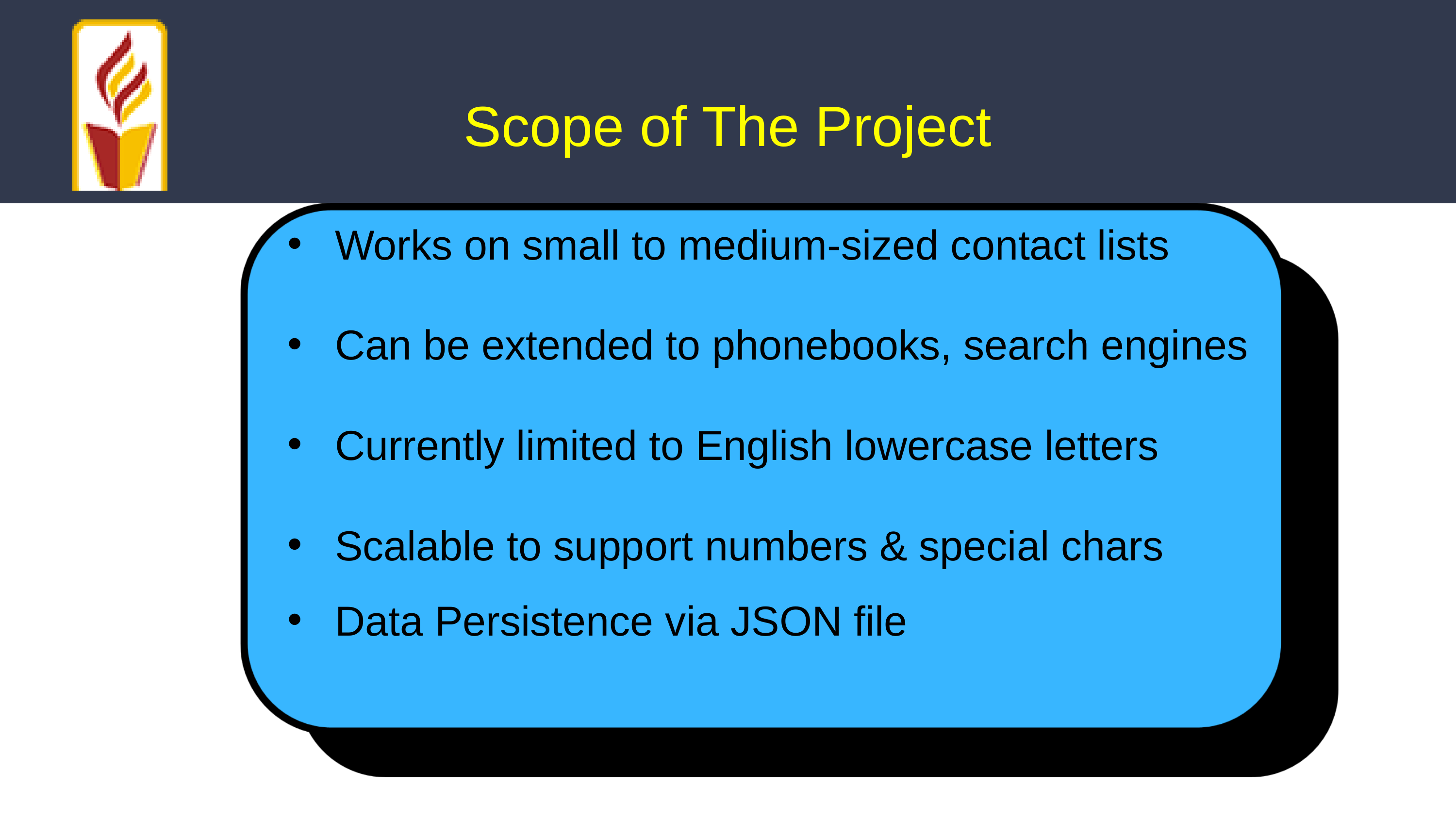

Scope of The Project

Works on small to medium-sized contact lists

Can be extended to phonebooks, search engines

Currently limited to English lowercase letters

Scalable to support numbers & special chars

Data Persistence via JSON file